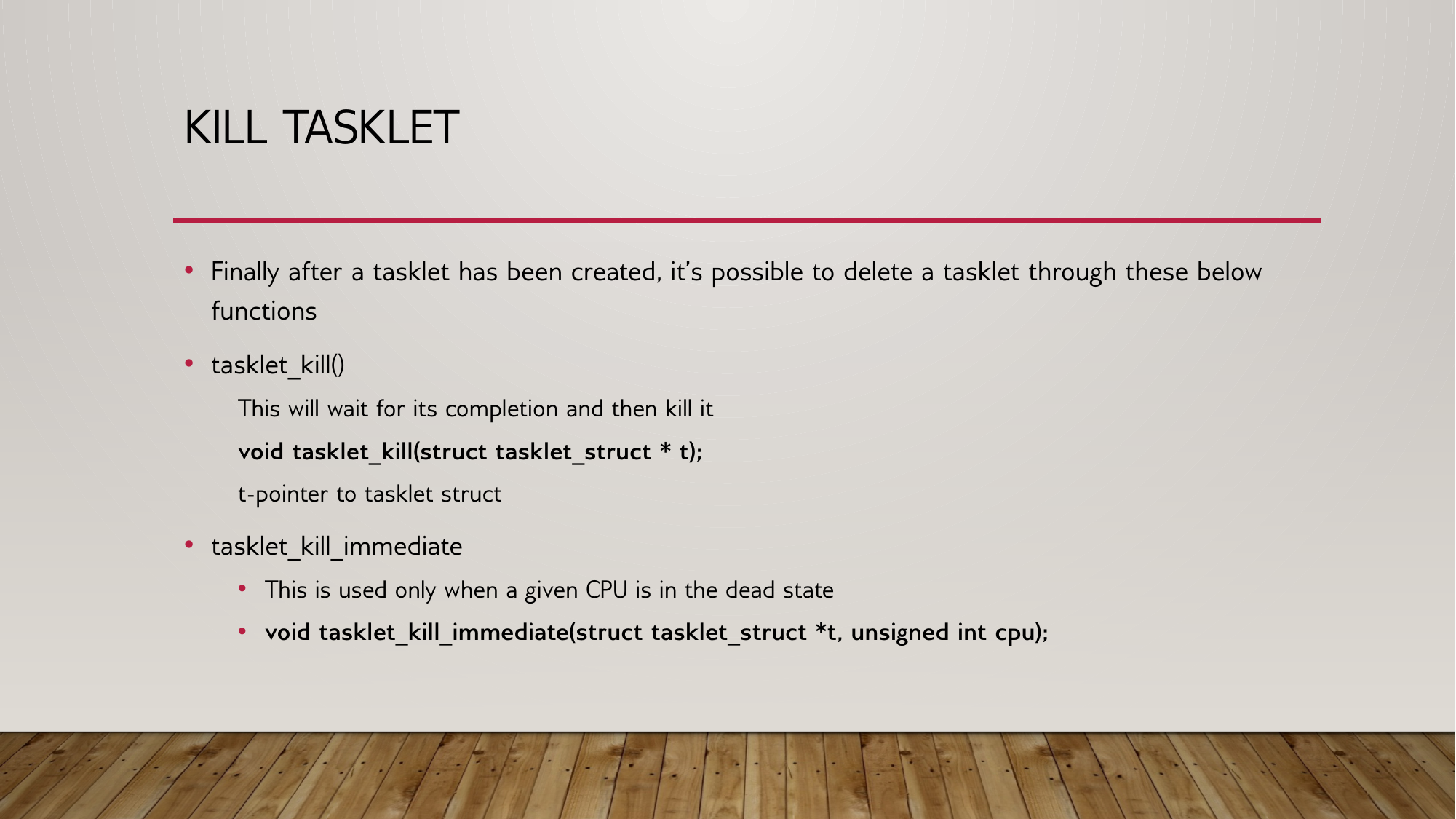

# KILL TASKLET
Finally after a tasklet has been created, it’s possible to delete a tasklet through these below functions
tasklet_kill()
This will wait for its completion and then kill it
void tasklet_kill(struct tasklet_struct * t);
t-pointer to tasklet struct
tasklet_kill_immediate
This is used only when a given CPU is in the dead state
void tasklet_kill_immediate(struct tasklet_struct *t, unsigned int cpu);